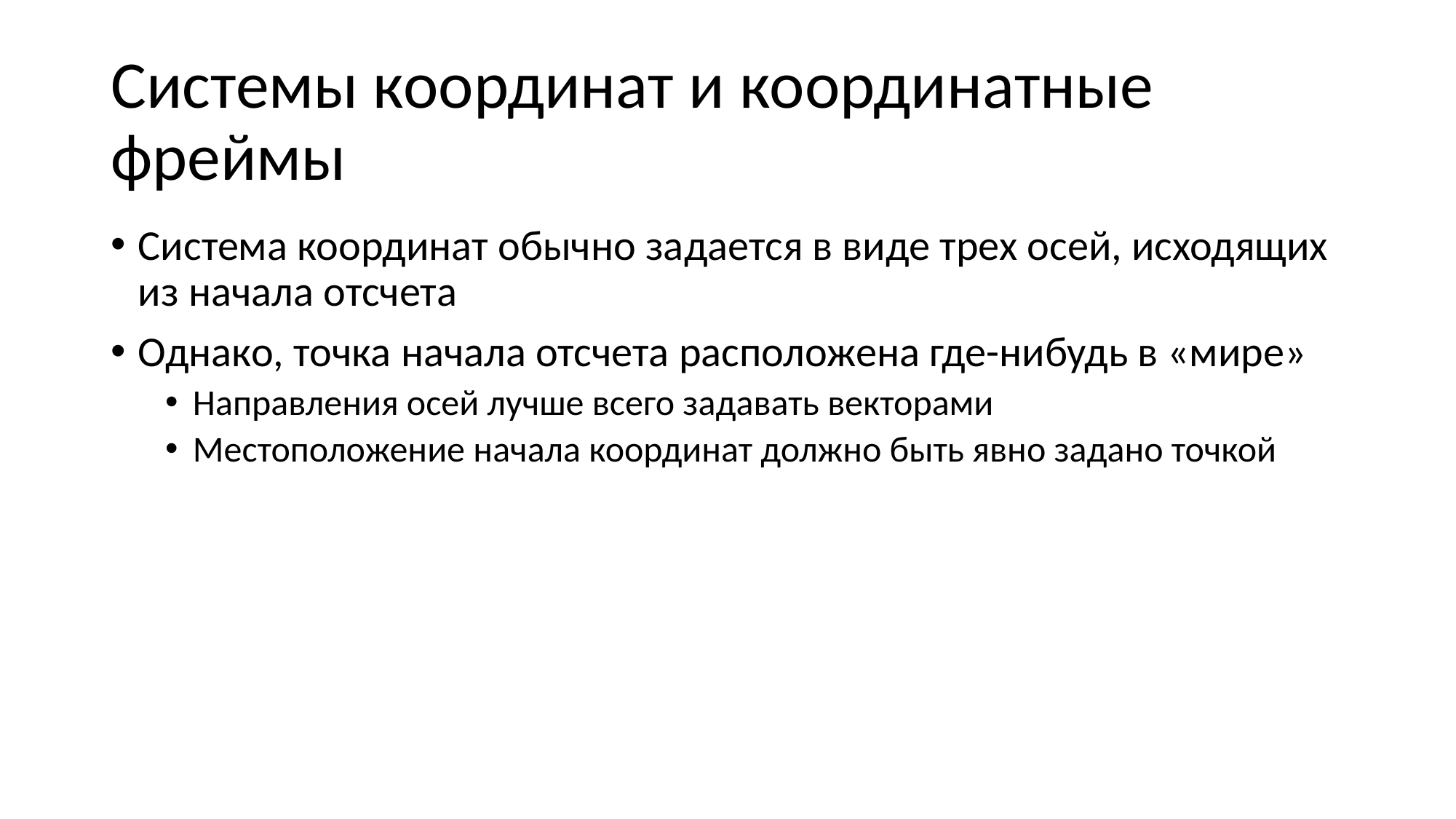

# Системы координат и координатные фреймы
Система координат обычно задается в виде трех осей, исходящих из начала отсчета
Однако, точка начала отсчета расположена где-нибудь в «мире»
Направления осей лучше всего задавать векторами
Местоположение начала координат должно быть явно задано точкой